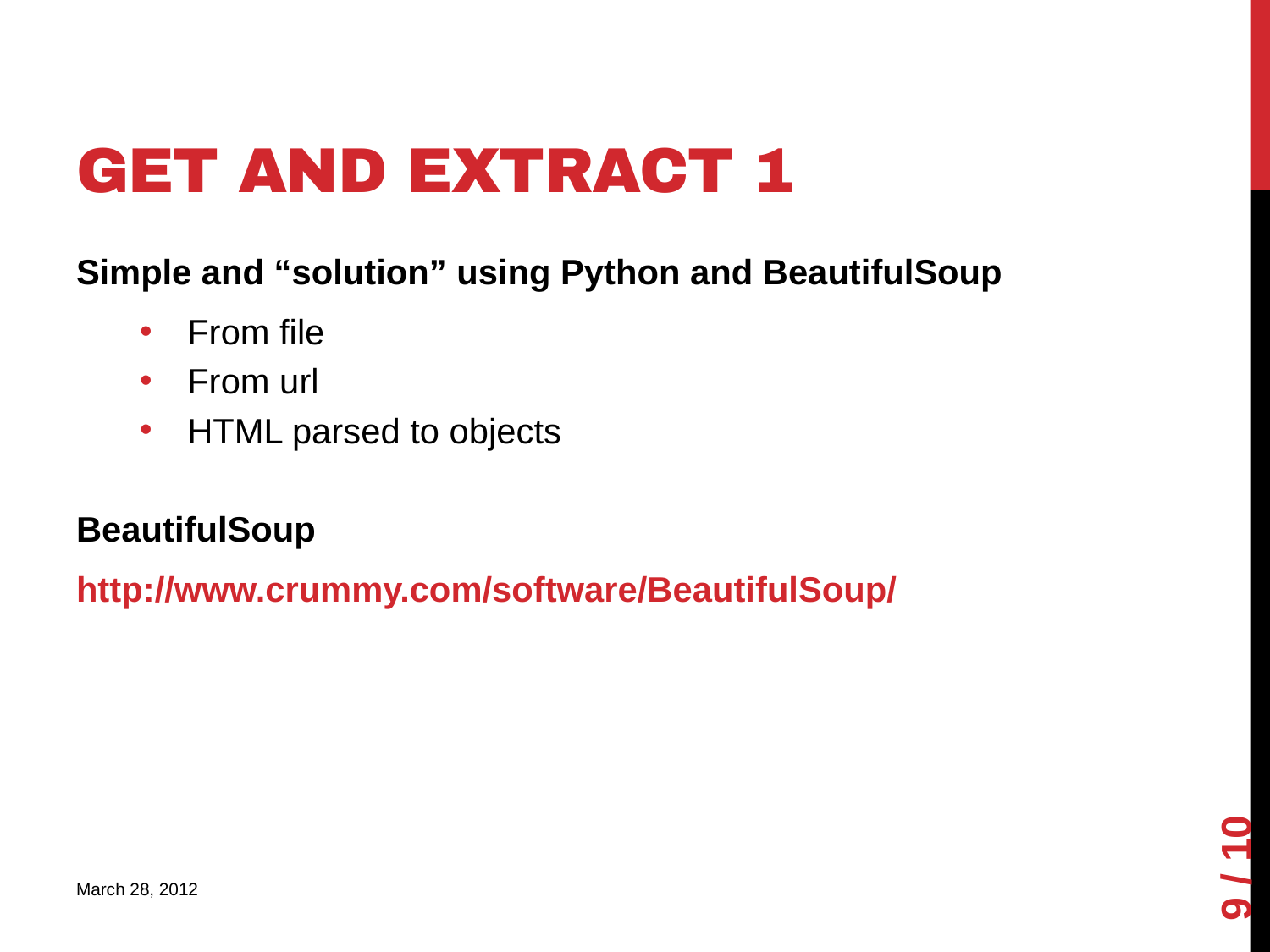

# Get and extract 1
Simple and “solution” using Python and BeautifulSoup
From file
From url
HTML parsed to objects

BeautifulSoup
http://www.crummy.com/software/BeautifulSoup/
9 / 10
March 28, 2012